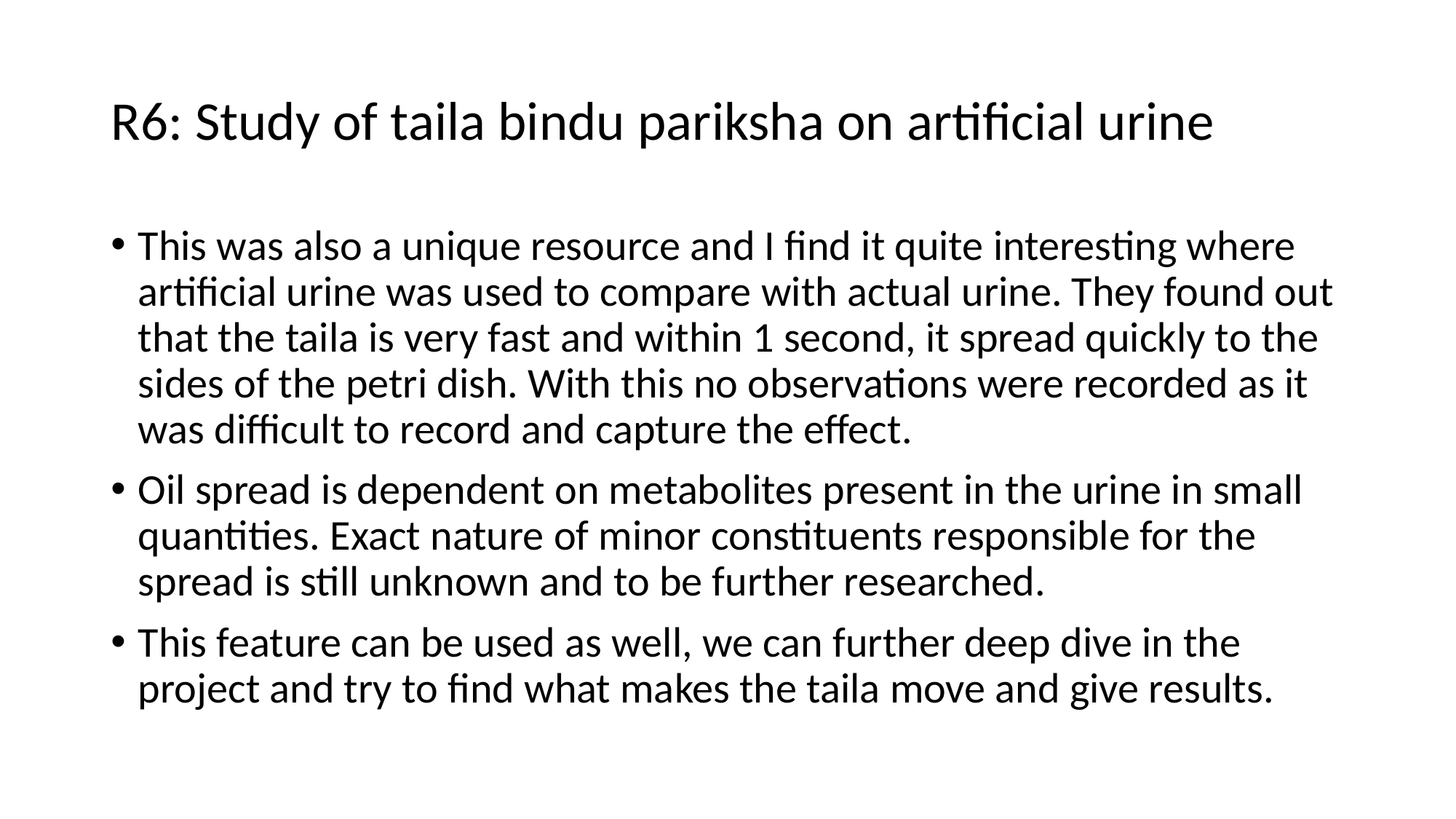

# R6: Study of taila bindu pariksha on artificial urine
This was also a unique resource and I find it quite interesting where artificial urine was used to compare with actual urine. They found out that the taila is very fast and within 1 second, it spread quickly to the sides of the petri dish. With this no observations were recorded as it was difficult to record and capture the effect.
Oil spread is dependent on metabolites present in the urine in small quantities. Exact nature of minor constituents responsible for the spread is still unknown and to be further researched.
This feature can be used as well, we can further deep dive in the project and try to find what makes the taila move and give results.